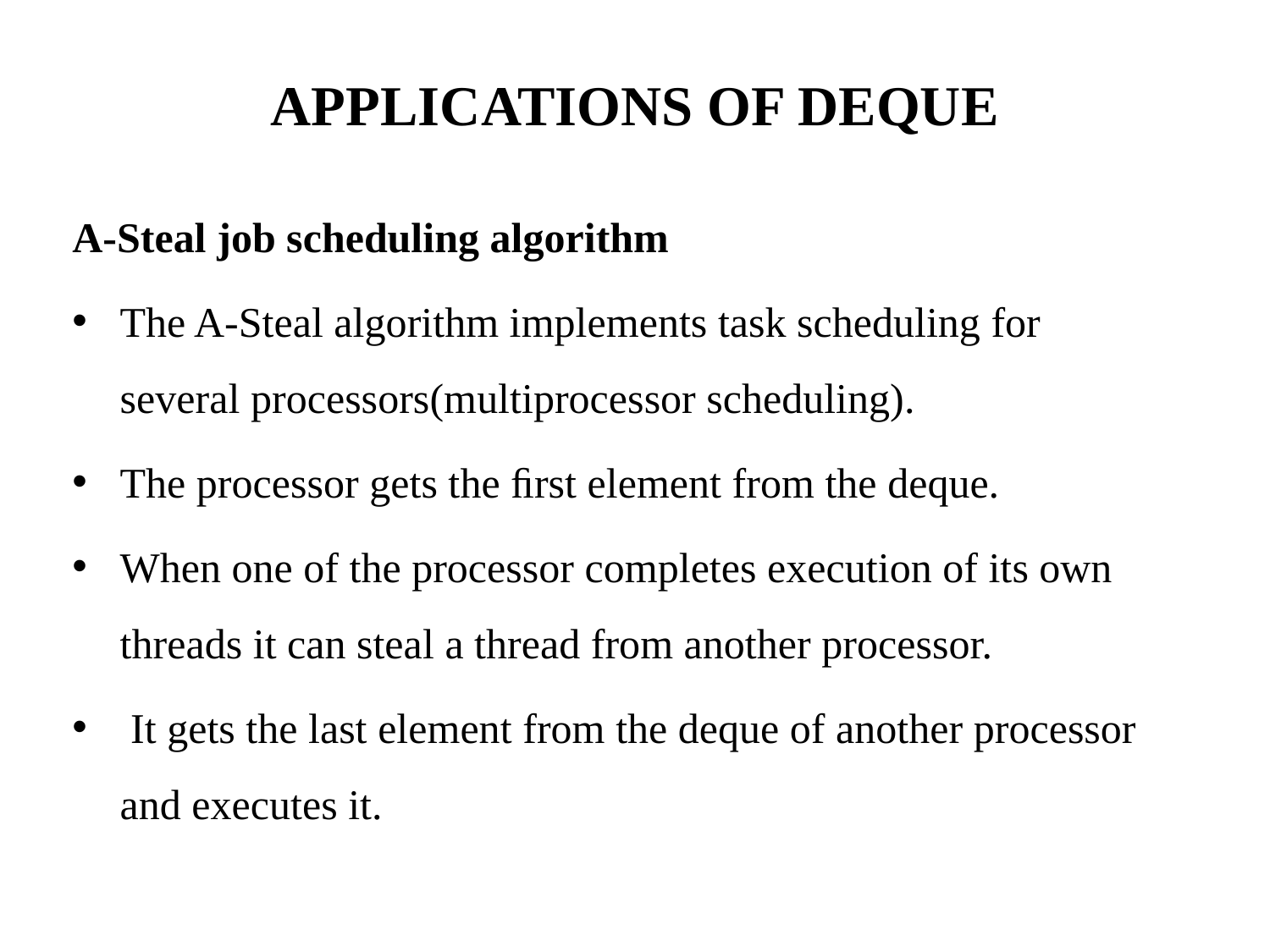

# APPLICATIONS OF DEQUE
A-Steal job scheduling algorithm
The A-Steal algorithm implements task scheduling for several processors(multiprocessor scheduling).
The processor gets the ﬁrst element from the deque.
When one of the processor completes execution of its own threads it can steal a thread from another processor.
 It gets the last element from the deque of another processor and executes it.